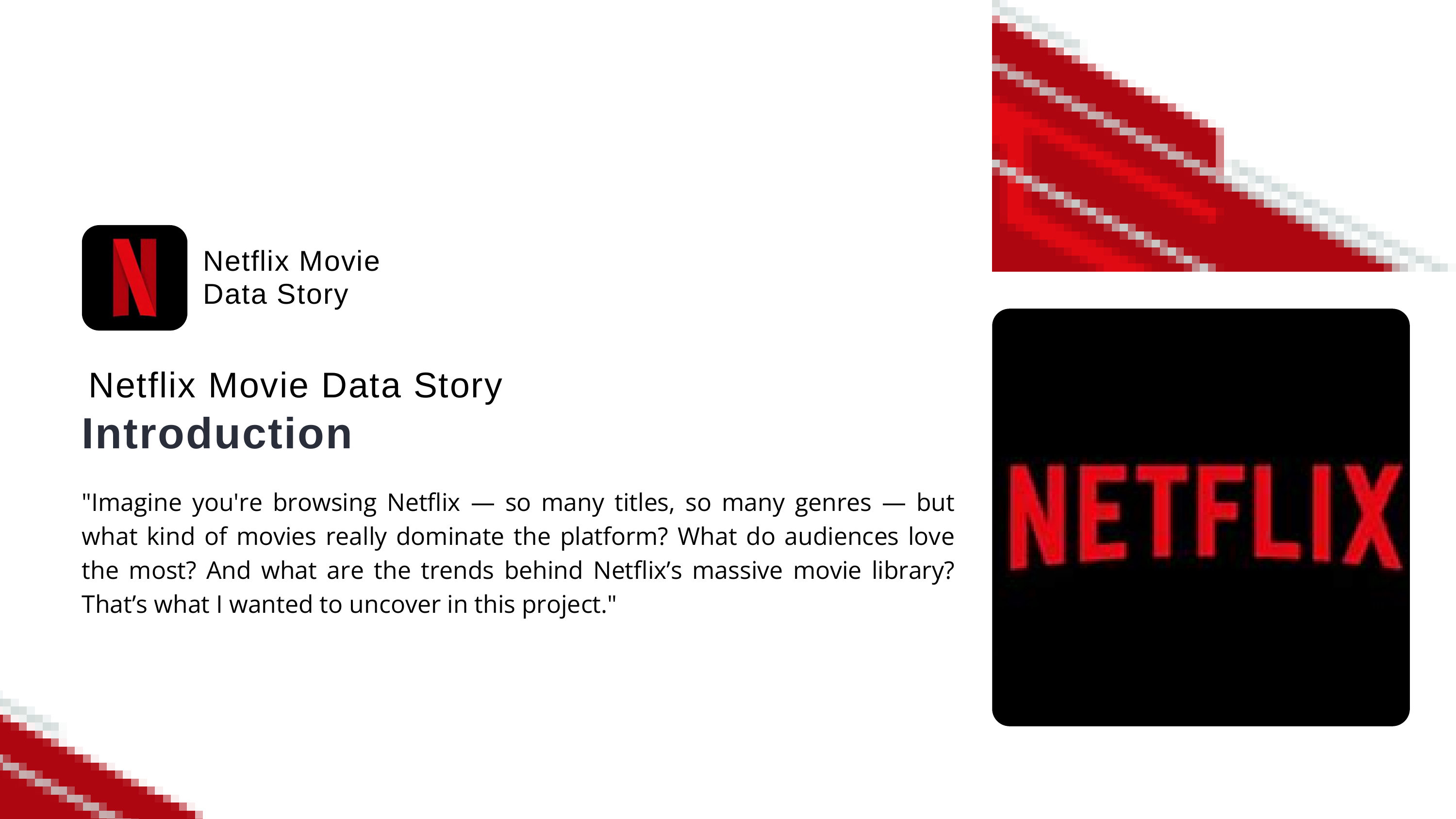

Netflix Movie Data Story

 Netflix Movie Data Story
Introduction
"Imagine you're browsing Netflix — so many titles, so many genres — but what kind of movies really dominate the platform? What do audiences love the most? And what are the trends behind Netflix’s massive movie library? That’s what I wanted to uncover in this project."